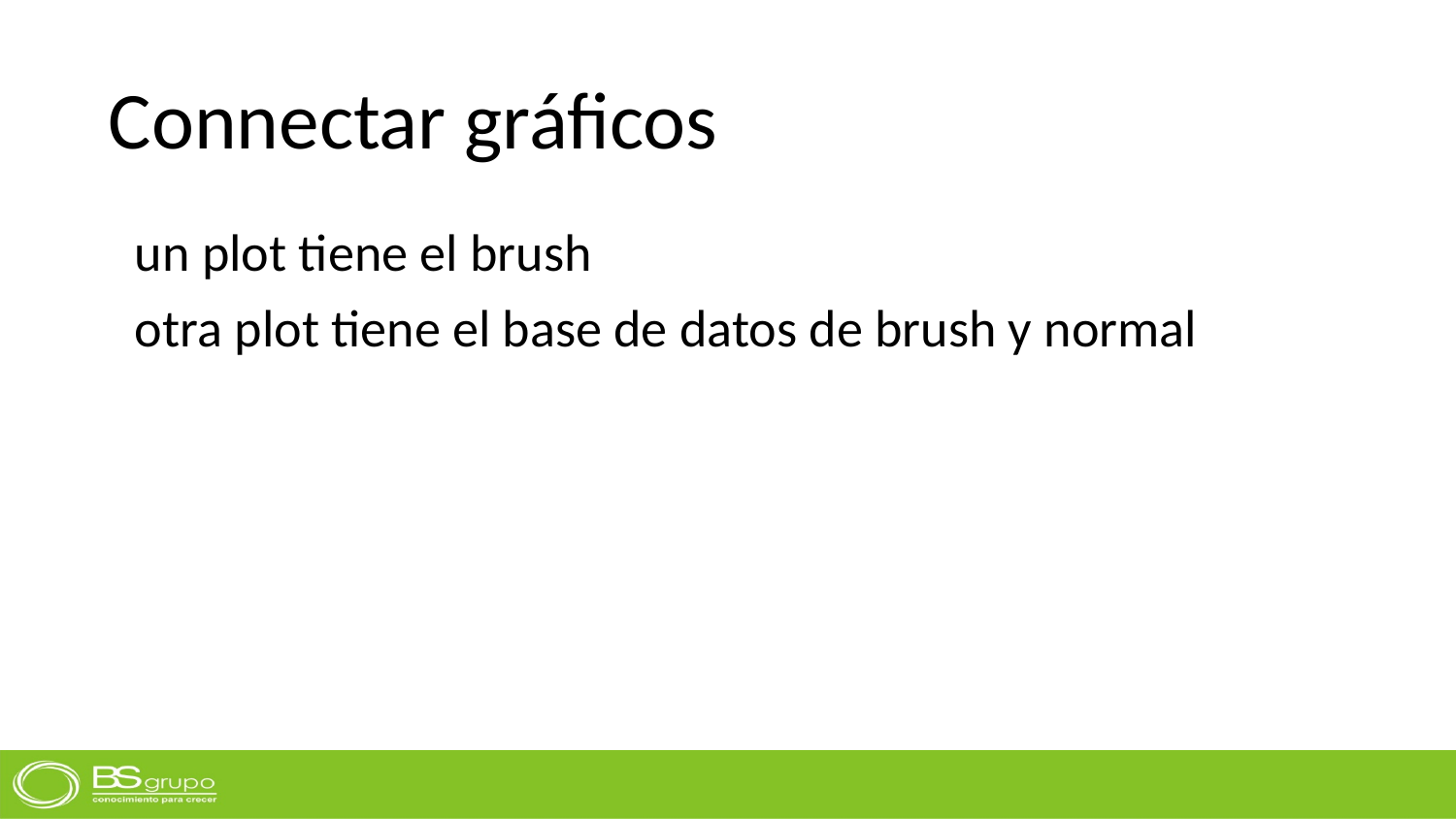

# Connectar gráficos
un plot tiene el brush
otra plot tiene el base de datos de brush y normal